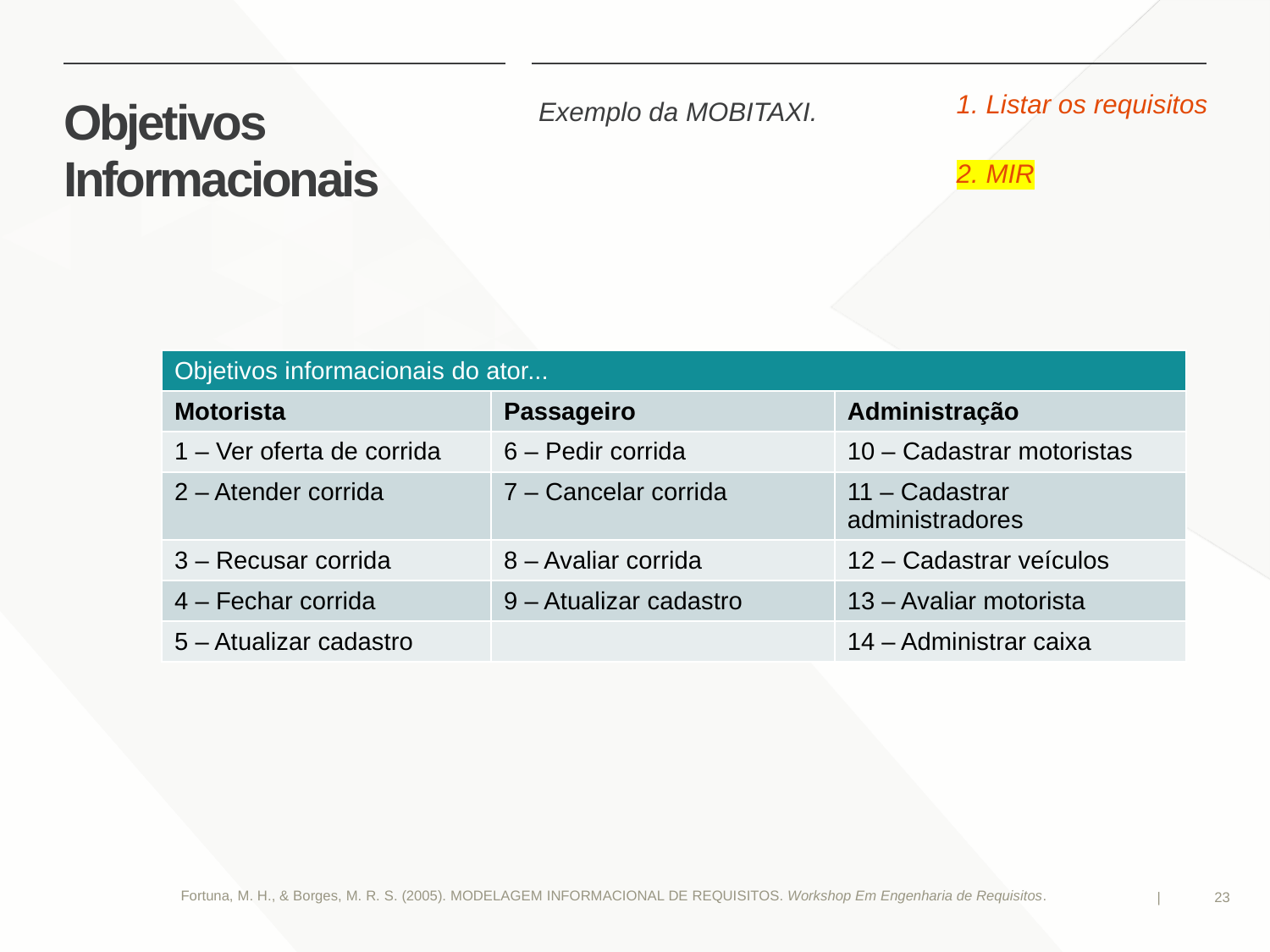

1. Listar os requisitos
2. MIR
# Objetivos Informacionais
Exemplo da MOBITAXI.
| Objetivos informacionais do ator... |  |  |
| --- | --- | --- |
| Motorista | Passageiro | Administração |
| 1 – Ver oferta de corrida | 6 – Pedir corrida | 10 – Cadastrar motoristas |
| 2 – Atender corrida | 7 – Cancelar corrida | 11 – Cadastrar administradores |
| 3 – Recusar corrida | 8 – Avaliar corrida | 12 – Cadastrar veículos |
| 4 – Fechar corrida | 9 – Atualizar cadastro | 13 – Avaliar motorista |
| 5 – Atualizar cadastro |  | 14 – Administrar caixa |
Fortuna, M. H., & Borges, M. R. S. (2005). MODELAGEM INFORMACIONAL DE REQUISITOS. Workshop Em Engenharia de Requisitos.